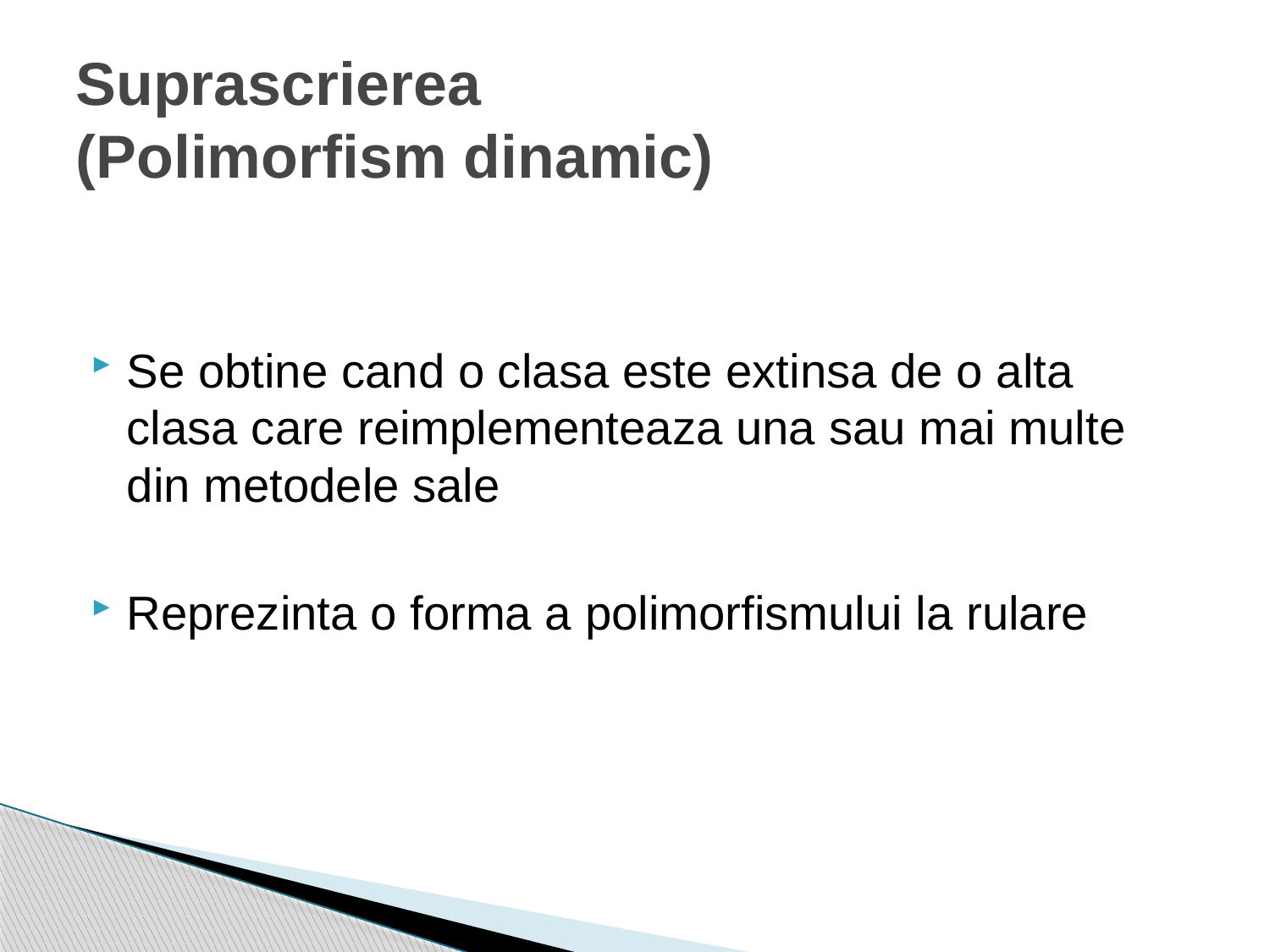

# Suprascrierea (Polimorfism dinamic)

Se obtine cand o clasa este extinsa de o alta clasa care reimplementeaza una sau mai multe din metodele sale

Reprezinta o forma a polimorfismului la rulare